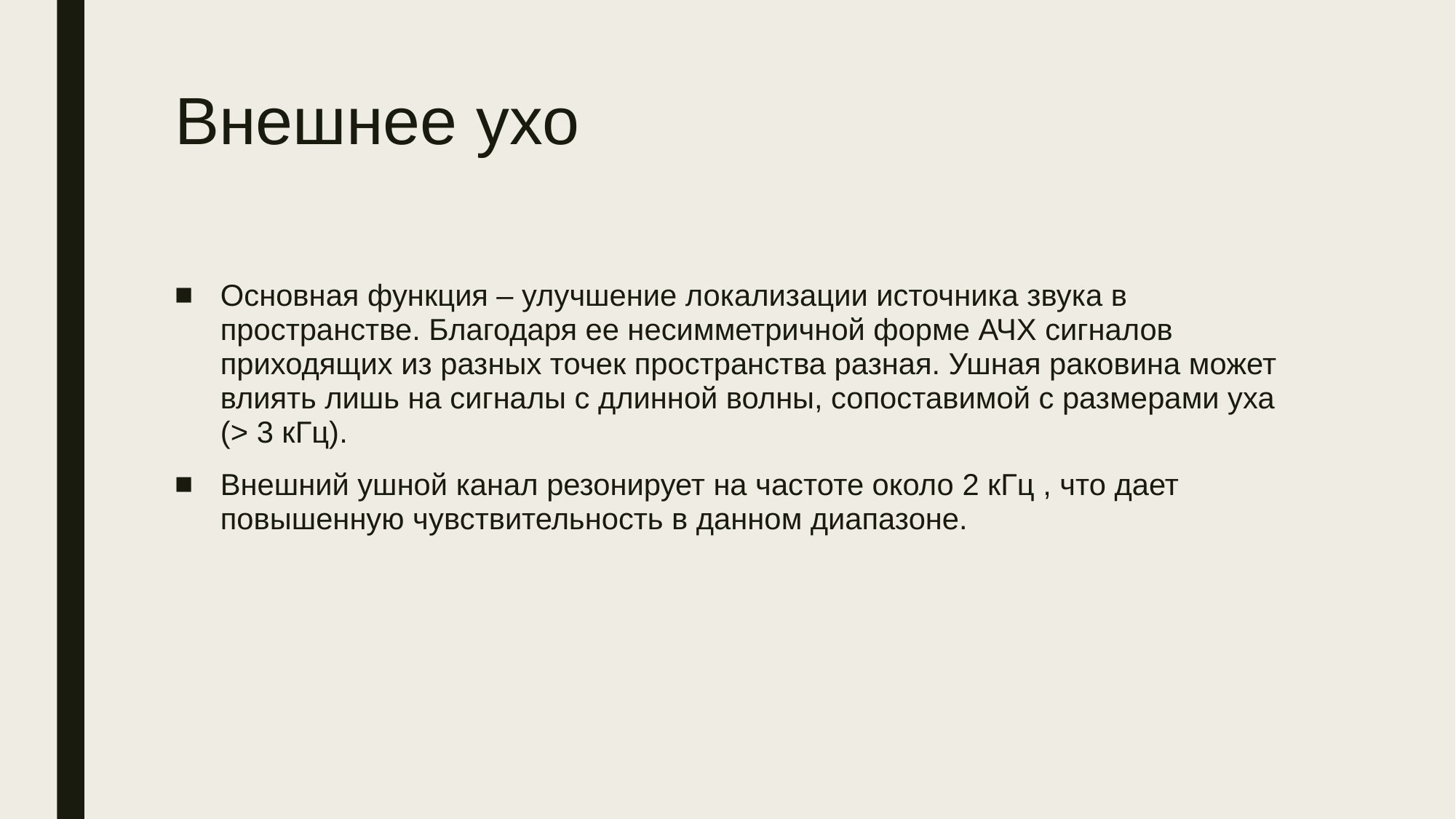

# Внешнее ухо
Основная функция – улучшение локализации источника звука в пространстве. Благодаря ее несимметричной форме АЧХ сигналов приходящих из разных точек пространства разная. Ушная раковина может влиять лишь на сигналы с длинной волны, сопоставимой с размерами уха (> 3 кГц).
Внешний ушной канал резонирует на частоте около 2 кГц , что дает повышенную чувствительность в данном диапазоне.